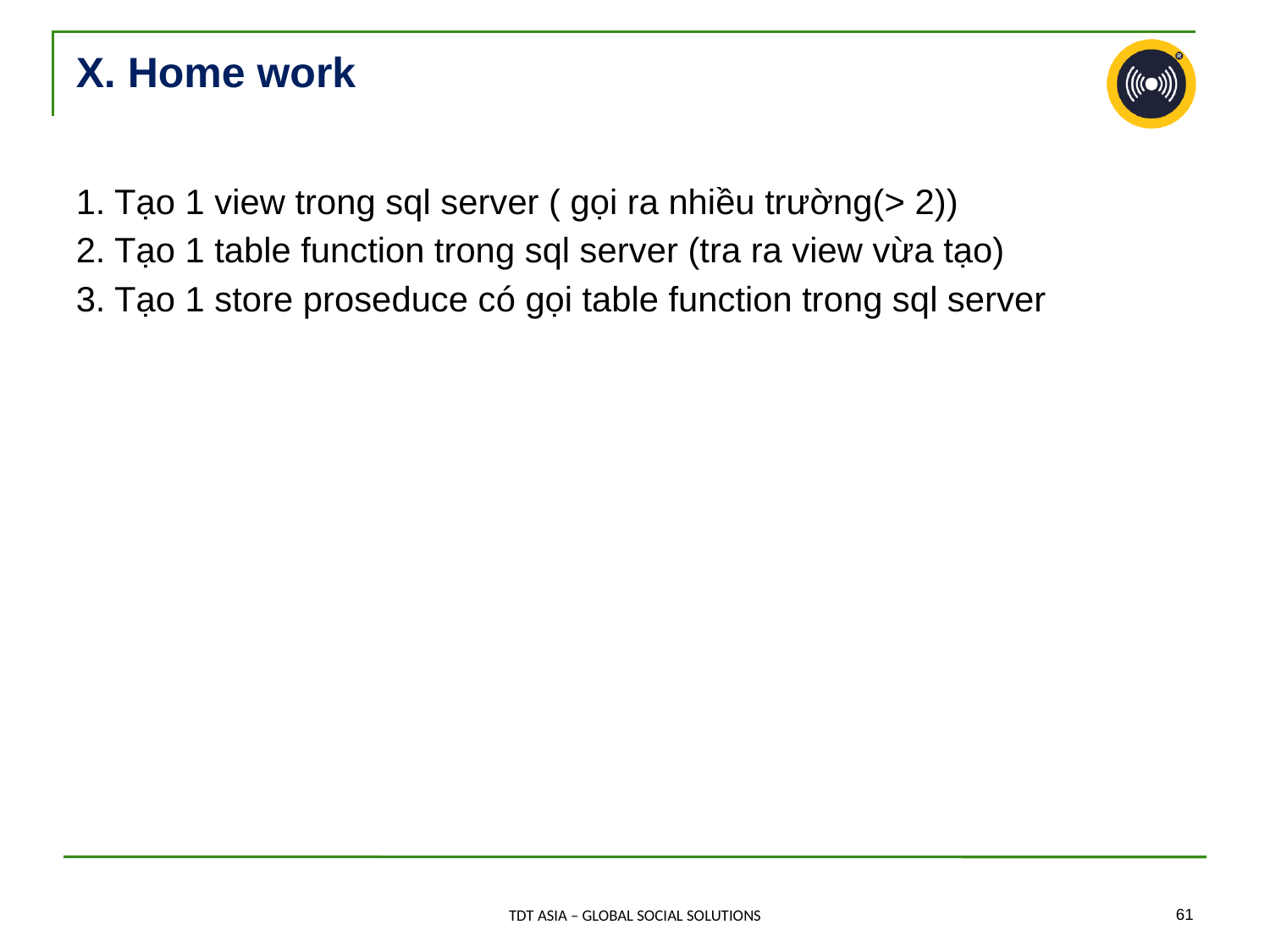

# X. Home work
1. Tạo 1 view trong sql server ( gọi ra nhiều trường(> 2))
2. Tạo 1 table function trong sql server (tra ra view vừa tạo)
3. Tạo 1 store proseduce có gọi table function trong sql server

61
TDT ASIA – GLOBAL SOCIAL SOLUTIONS